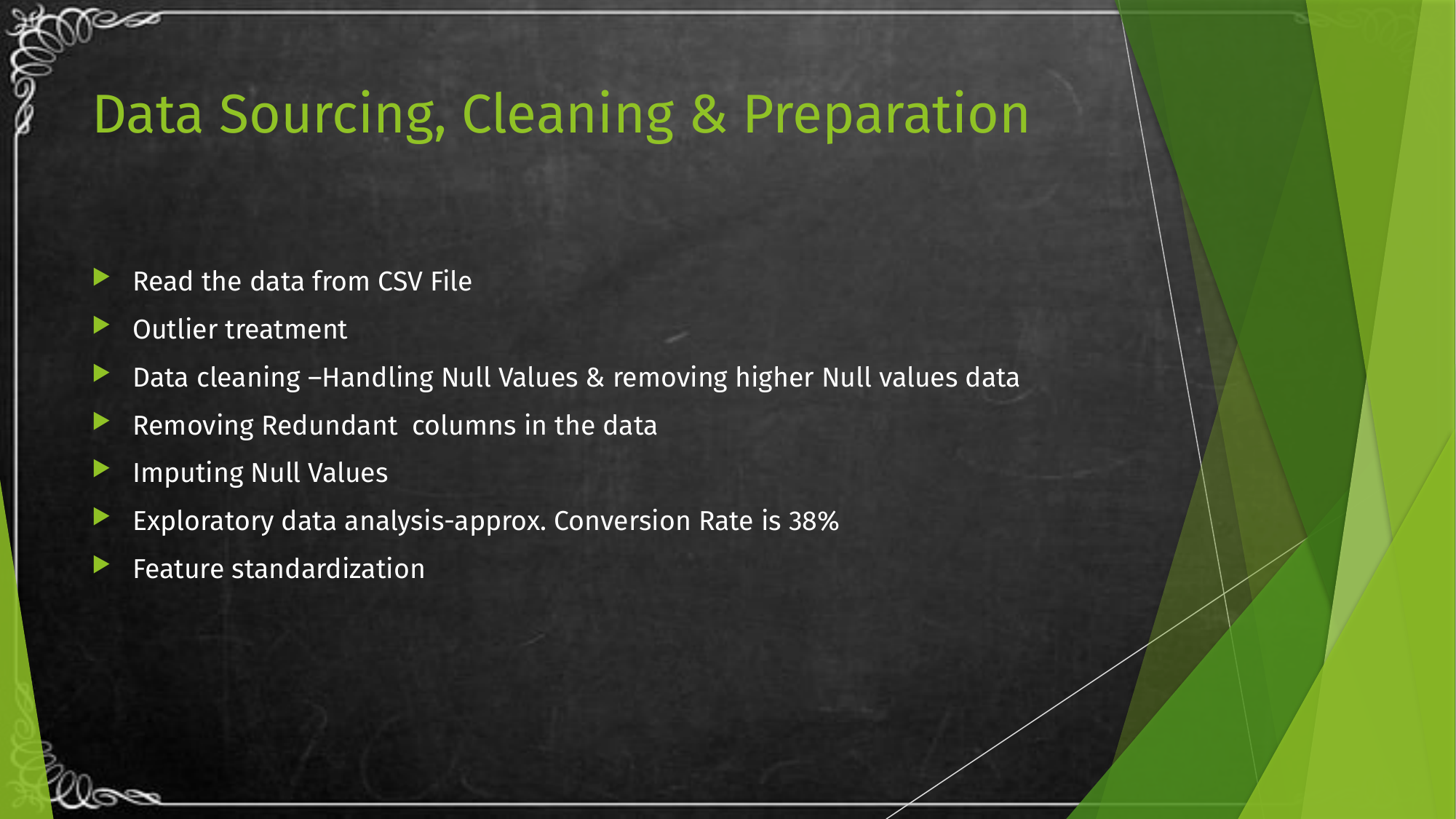

# Data Sourcing, Cleaning & Preparation
Read the data from CSV File
Outlier treatment
Data cleaning –Handling Null Values & removing higher Null values data
Removing Redundant  columns in the data
Imputing Null Values
Exploratory data analysis-approx. Conversion Rate is 38%
Feature standardization